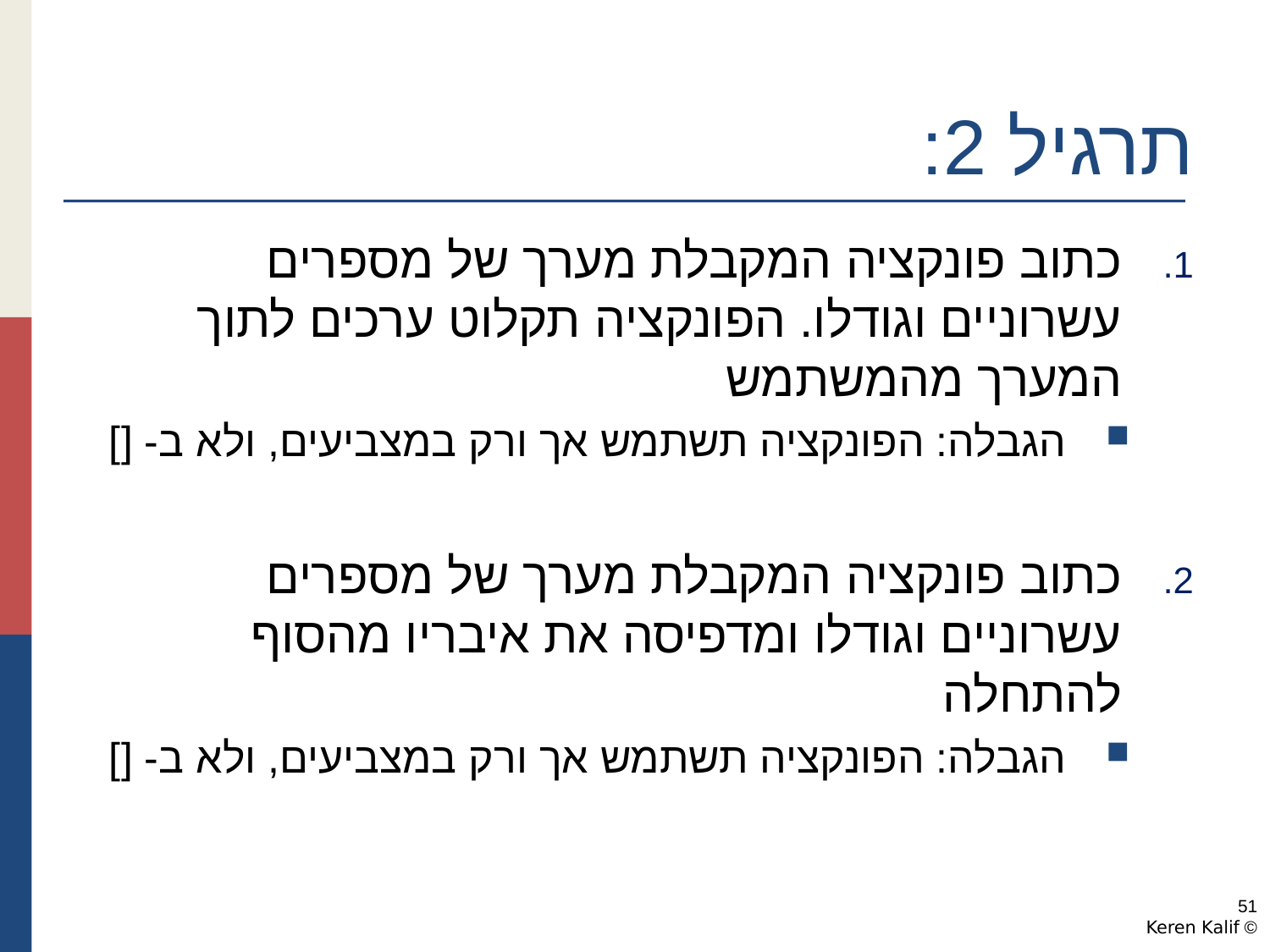

# תרגיל 2:
כתוב פונקציה המקבלת מערך של מספרים עשרוניים וגודלו. הפונקציה תקלוט ערכים לתוך המערך מהמשתמש
הגבלה: הפונקציה תשתמש אך ורק במצביעים, ולא ב- []

כתוב פונקציה המקבלת מערך של מספרים עשרוניים וגודלו ומדפיסה את איבריו מהסוף להתחלה
הגבלה: הפונקציה תשתמש אך ורק במצביעים, ולא ב- []

51
© Keren Kalif